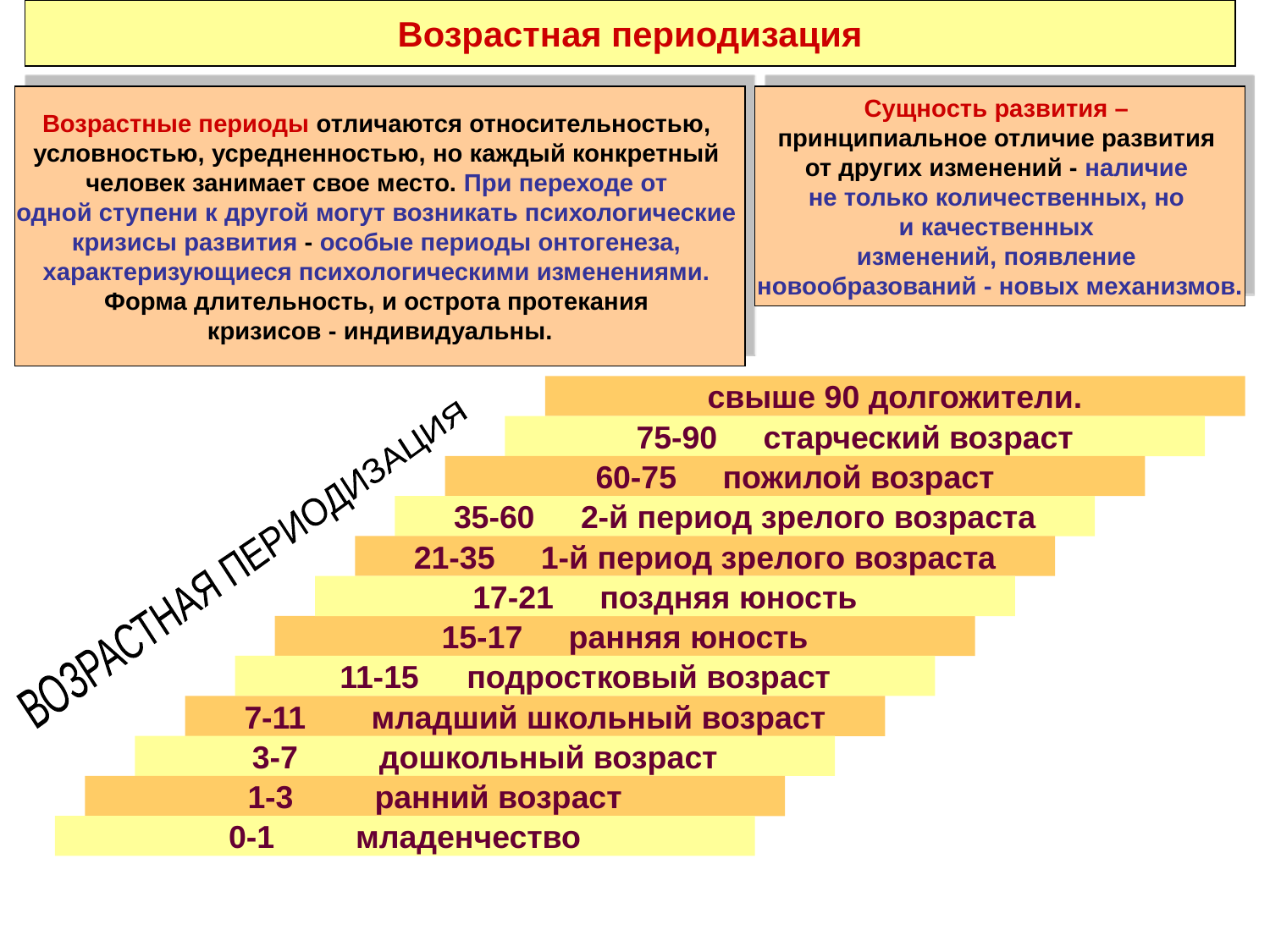

Возрастная периодизация
Возрастные периоды отличаются относительностью,
условностью, усредненностью, но каждый конкретный
человек занимает свое место. При переходе от
одной ступени к другой могут возникать психологические
кризисы развития - особые периоды онтогенеза,
характеризующиеся психологическими изменениями.
Форма длительность, и острота протекания
кризисов - индивидуальны.
Сущность развития –
принципиальное отличие развития
от других изменений - наличие
не только количественных, но
и качественных
изменений, появление
новообразований - новых механизмов.
свыше 90 долгожители.
75-90	старческий возраст
60-75	пожилой возраст
35-60	2-й период зрелого возраста
21-35	1-й период зрелого возраста
ВОЗРАСТНАЯ ПЕРИОДИЗАЦИЯ
17-21	поздняя юность
15-17	ранняя юность
11-15	подростковый возраст
7-11	младший школьный возраст
3-7	дошкольный возраст
1-3	ранний возраст
0-1	младенчество